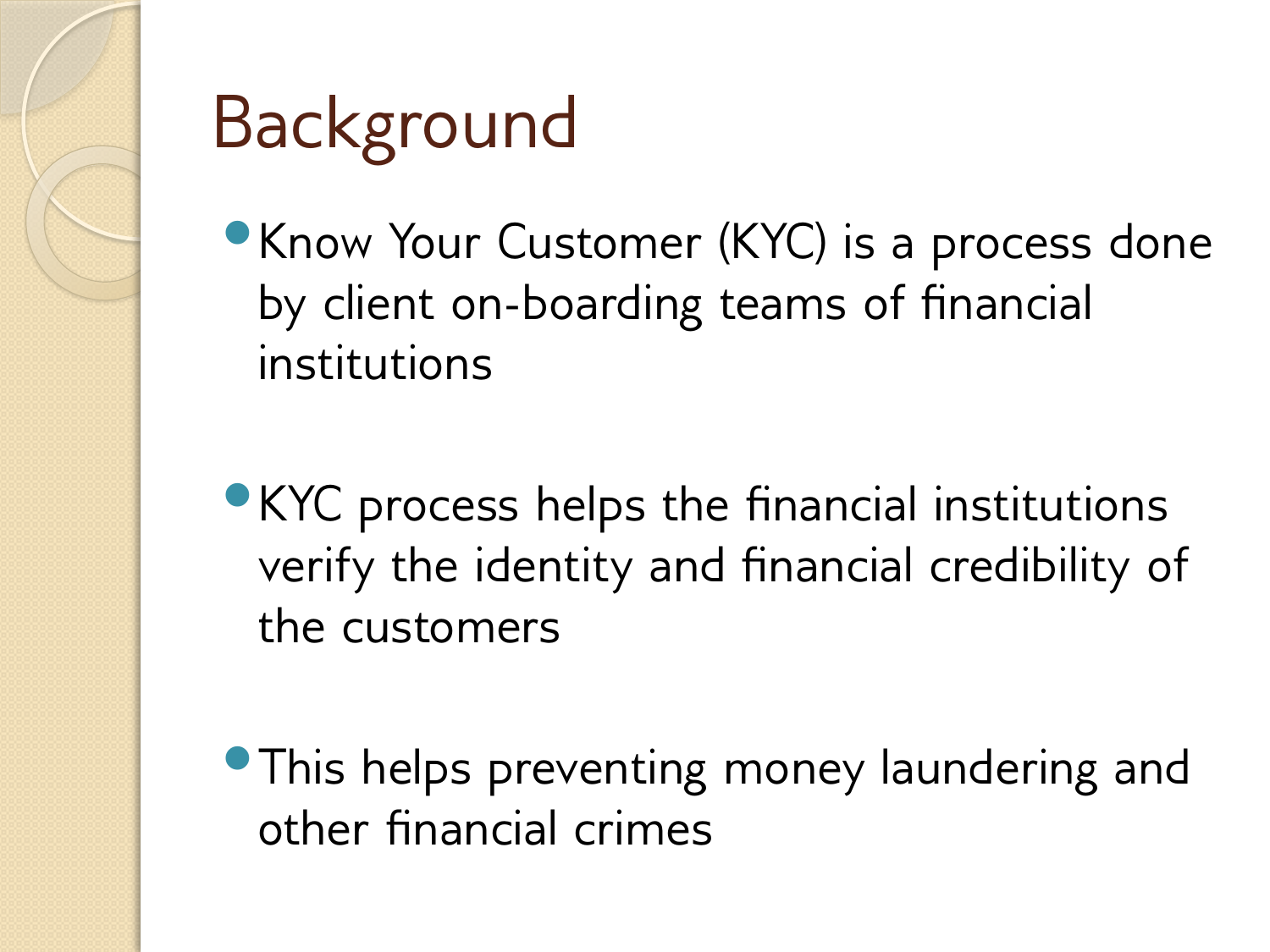

# Background
Know Your Customer (KYC) is a process done by client on-boarding teams of financial institutions

KYC process helps the financial institutions verify the identity and financial credibility of the customers

This helps preventing money laundering and other financial crimes